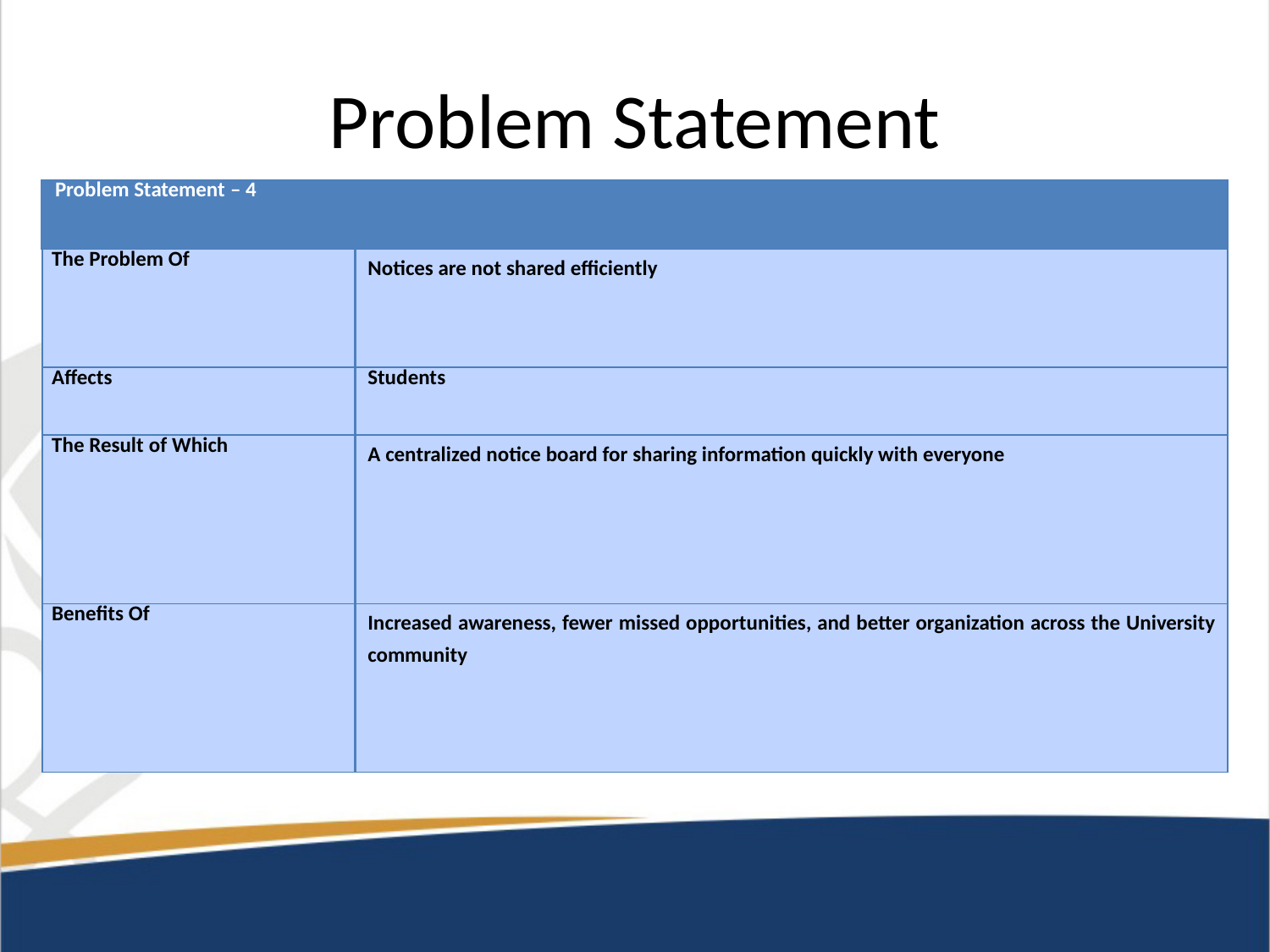

# Problem Statement
| Problem Statement – 4 |  |
| --- | --- |
| The Problem Of | Notices are not shared efficiently |
| Affects | Students |
| The Result of Which | A centralized notice board for sharing information quickly with everyone |
| Benefits Of | Increased awareness, fewer missed opportunities, and better organization across the University community |